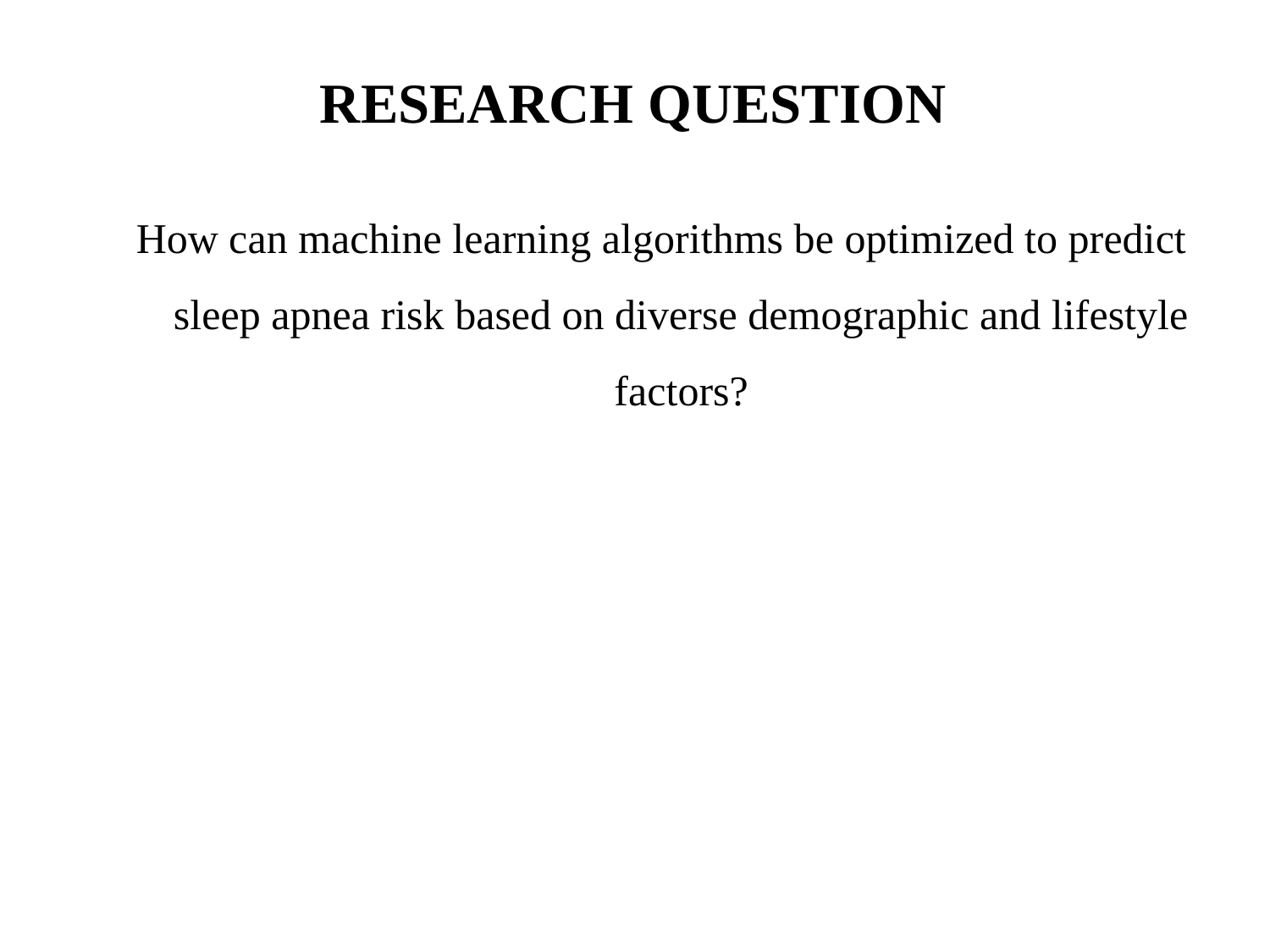

# RESEARCH QUESTION
How can machine learning algorithms be optimized to predict sleep apnea risk based on diverse demographic and lifestyle factors?